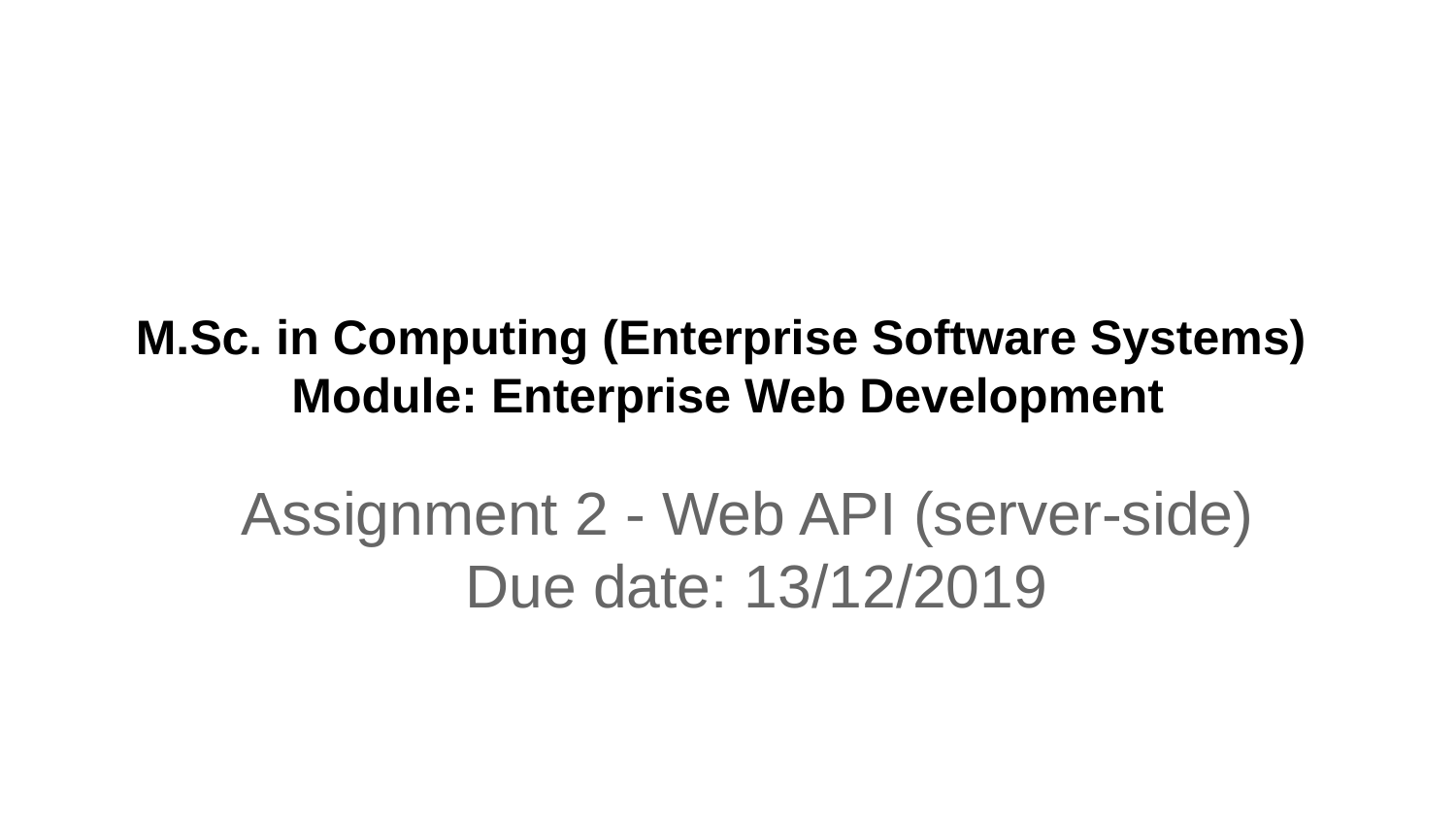

# M.Sc. in Computing (Enterprise Software Systems) Module: Enterprise Web Development
Assignment 2 - Web API (server-side)
Due date: 13/12/2019